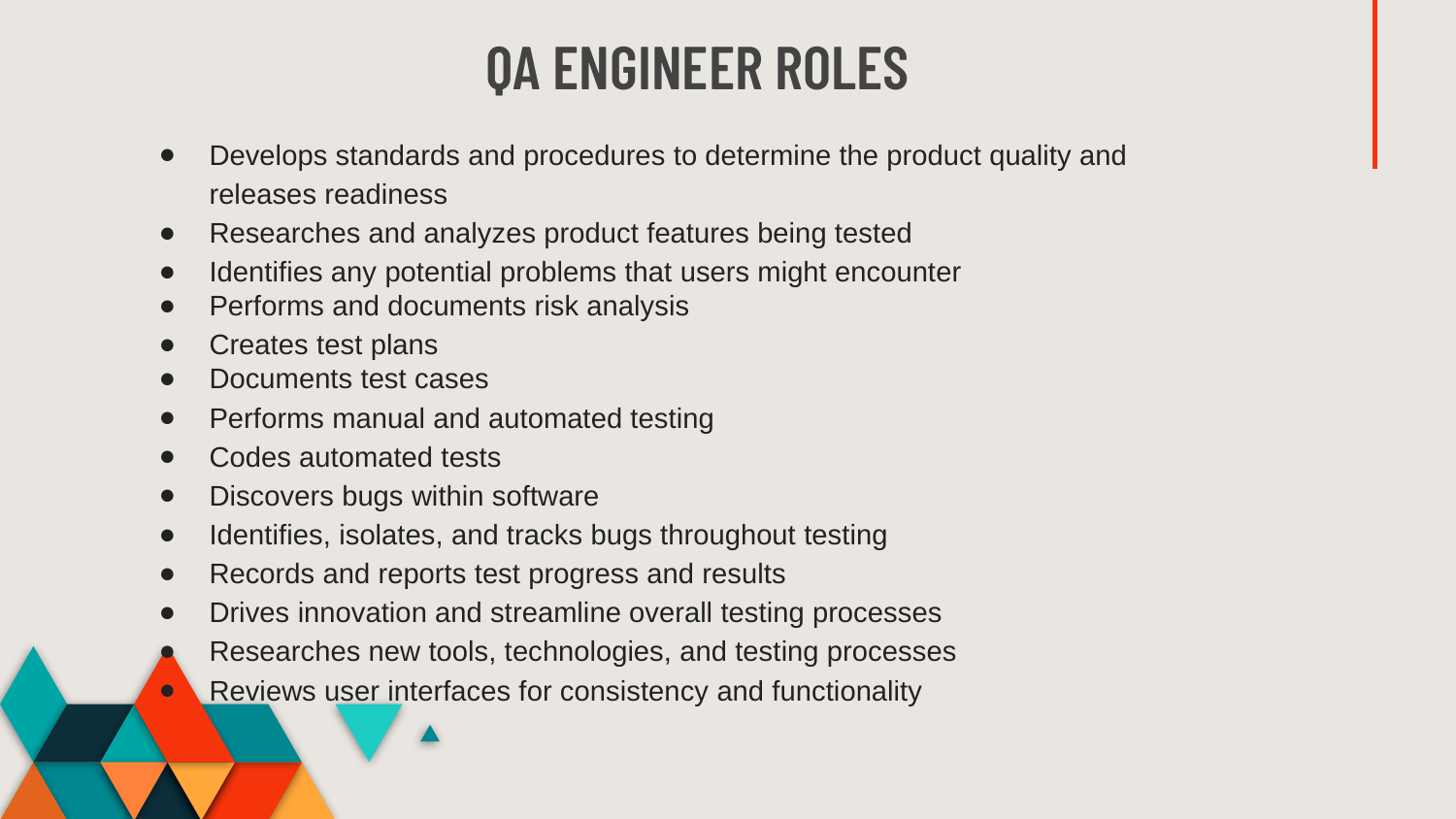

QA ENGINEER ROLES
Develops standards and procedures to determine the product quality and releases readiness
Researches and analyzes product features being tested
Identifies any potential problems that users might encounter
Performs and documents risk analysis
Creates test plans
Documents test cases
Performs manual and automated testing
Codes automated tests
Discovers bugs within software
Identifies, isolates, and tracks bugs throughout testing
Records and reports test progress and results
Drives innovation and streamline overall testing processes
Researches new tools, technologies, and testing processes
Reviews user interfaces for consistency and functionality